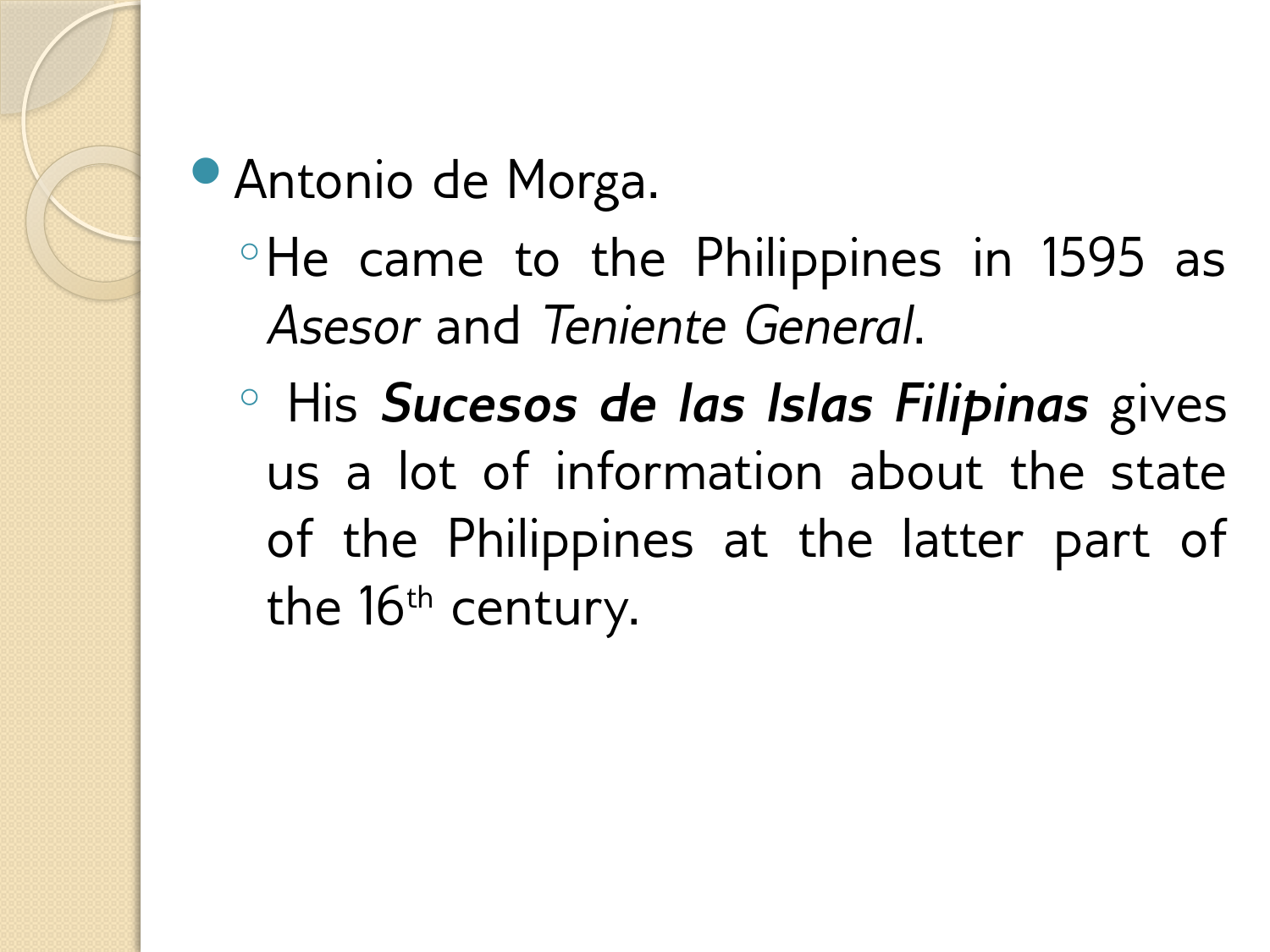

Antonio de Morga.
He came to the Philippines in 1595 as Asesor and Teniente General.
 His Sucesos de las Islas Filipinas gives us a lot of information about the state of the Philippines at the latter part of the 16th century.